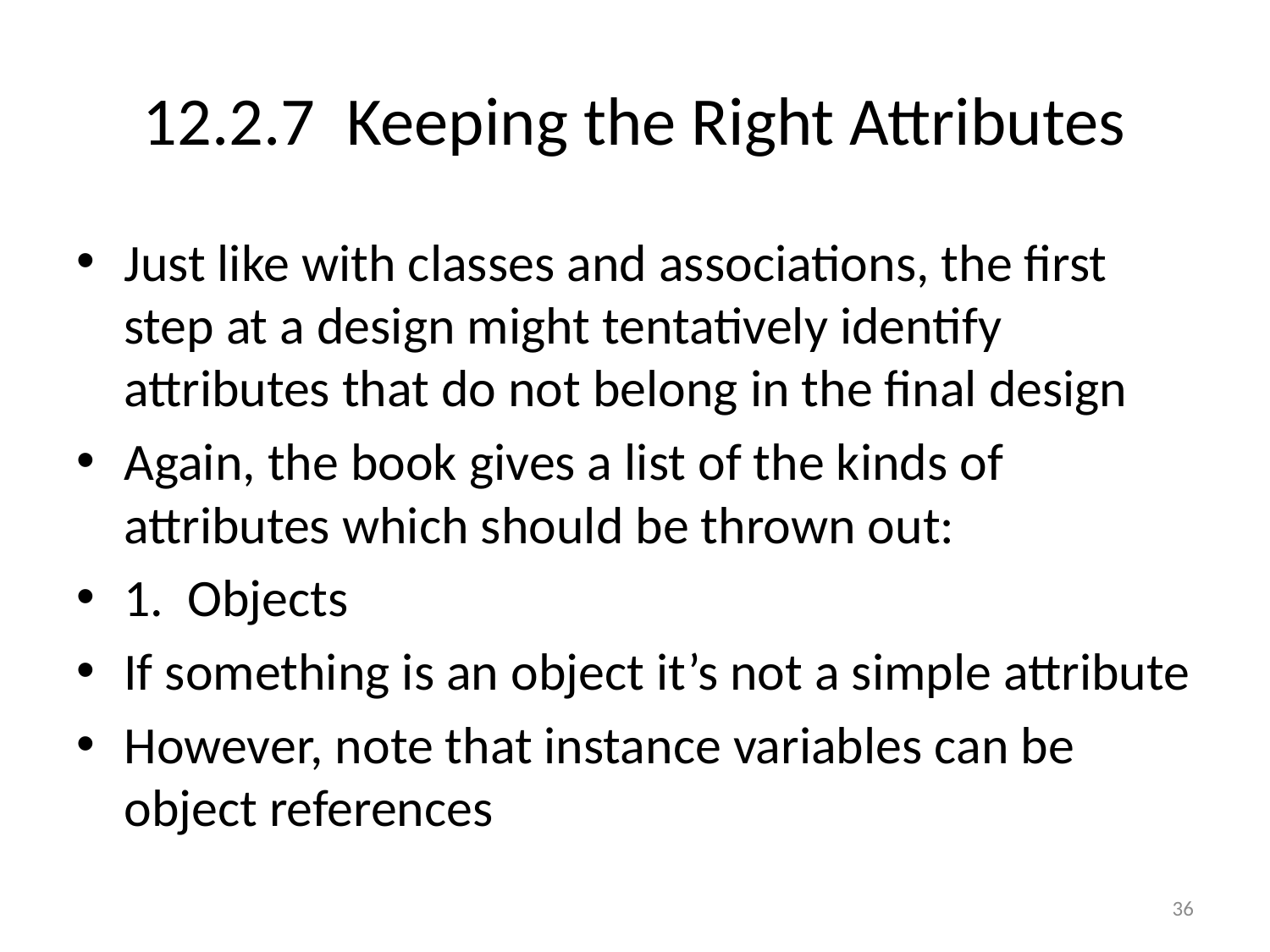

# 12.2.7  Keeping the Right Attributes
Just like with classes and associations, the first step at a design might tentatively identify attributes that do not belong in the final design
Again, the book gives a list of the kinds of attributes which should be thrown out:
1.  Objects
If something is an object it’s not a simple attribute
However, note that instance variables can be object references
36